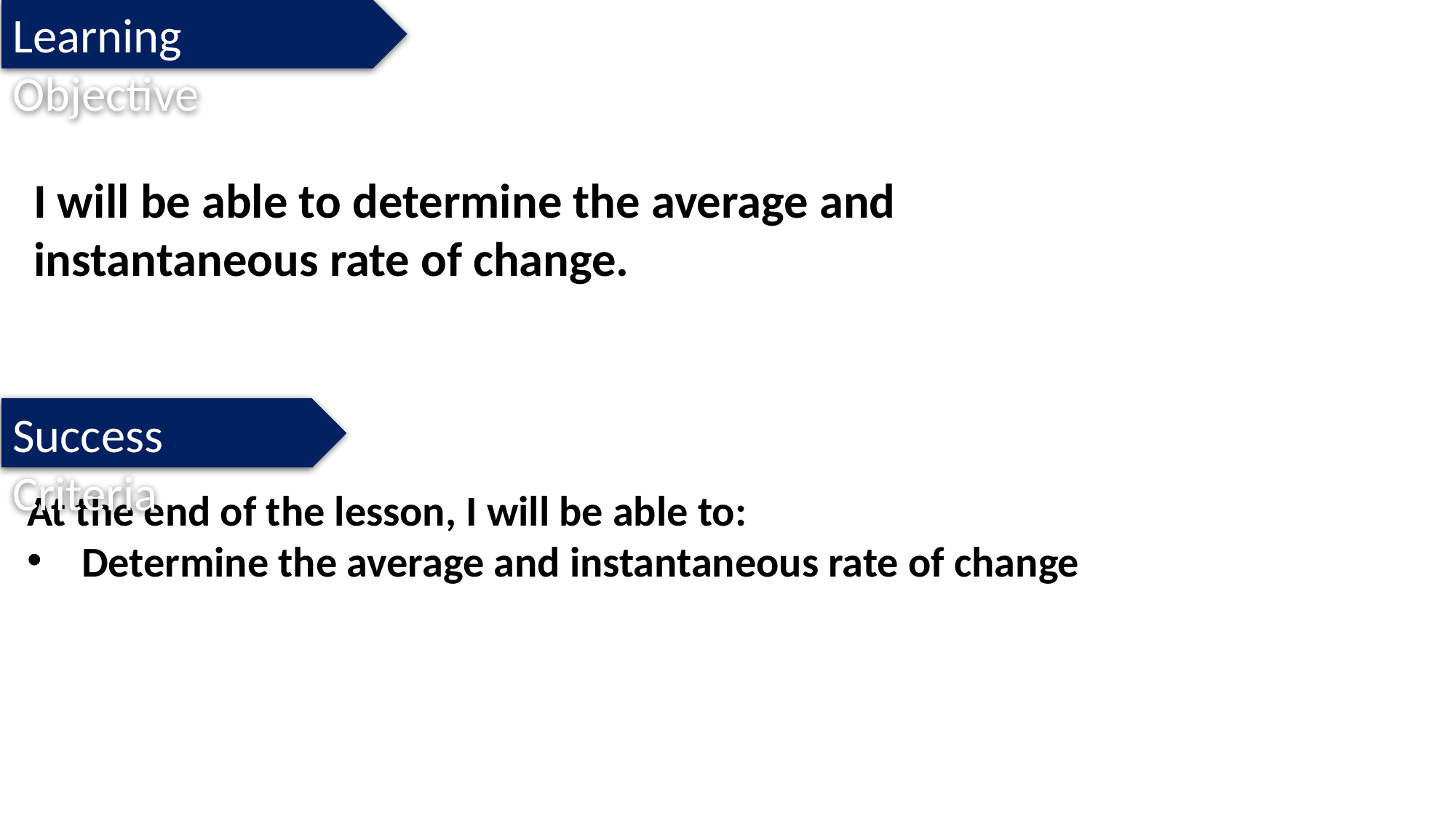

Learning Objective
I will be able to determine the average and instantaneous rate of change.
Success Criteria
At the end of the lesson, I will be able to:
Determine the average and instantaneous rate of change